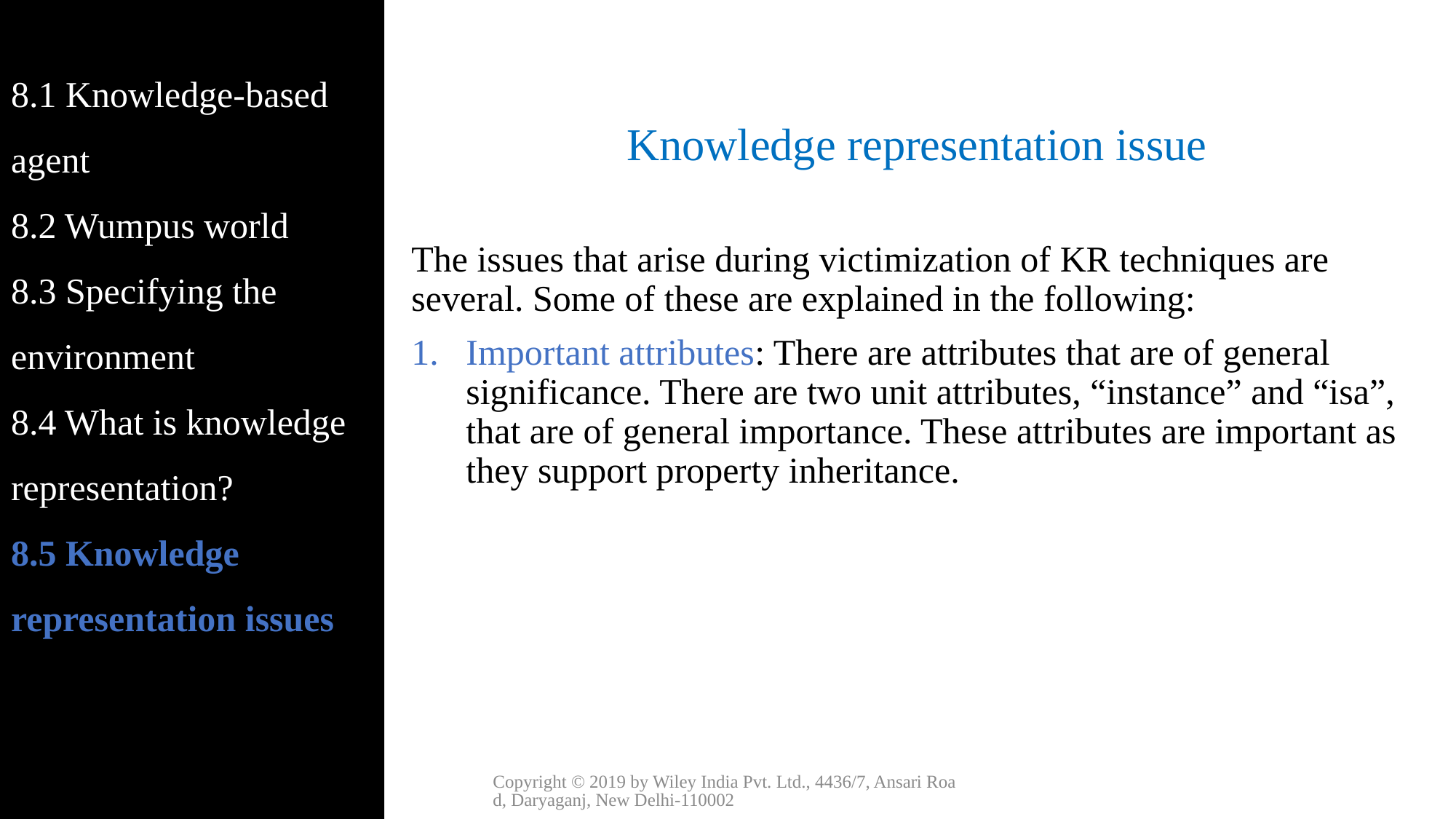

8.1 Knowledge-based agent
8.2 Wumpus world
8.3 Specifying the environment
8.4 What is knowledge representation?
8.5 Knowledge representation issues

Knowledge representation issue

The issues that arise during victimization of KR techniques are several. Some of these are explained in the following:
Important attributes: There are attributes that are of general significance. There are two unit attributes, “instance” and “isa”, that are of general importance. These attributes are important as they support property inheritance.

Copyright © 2019 by Wiley India Pvt. Ltd., 4436/7, Ansari Road, Daryaganj, New Delhi-110002